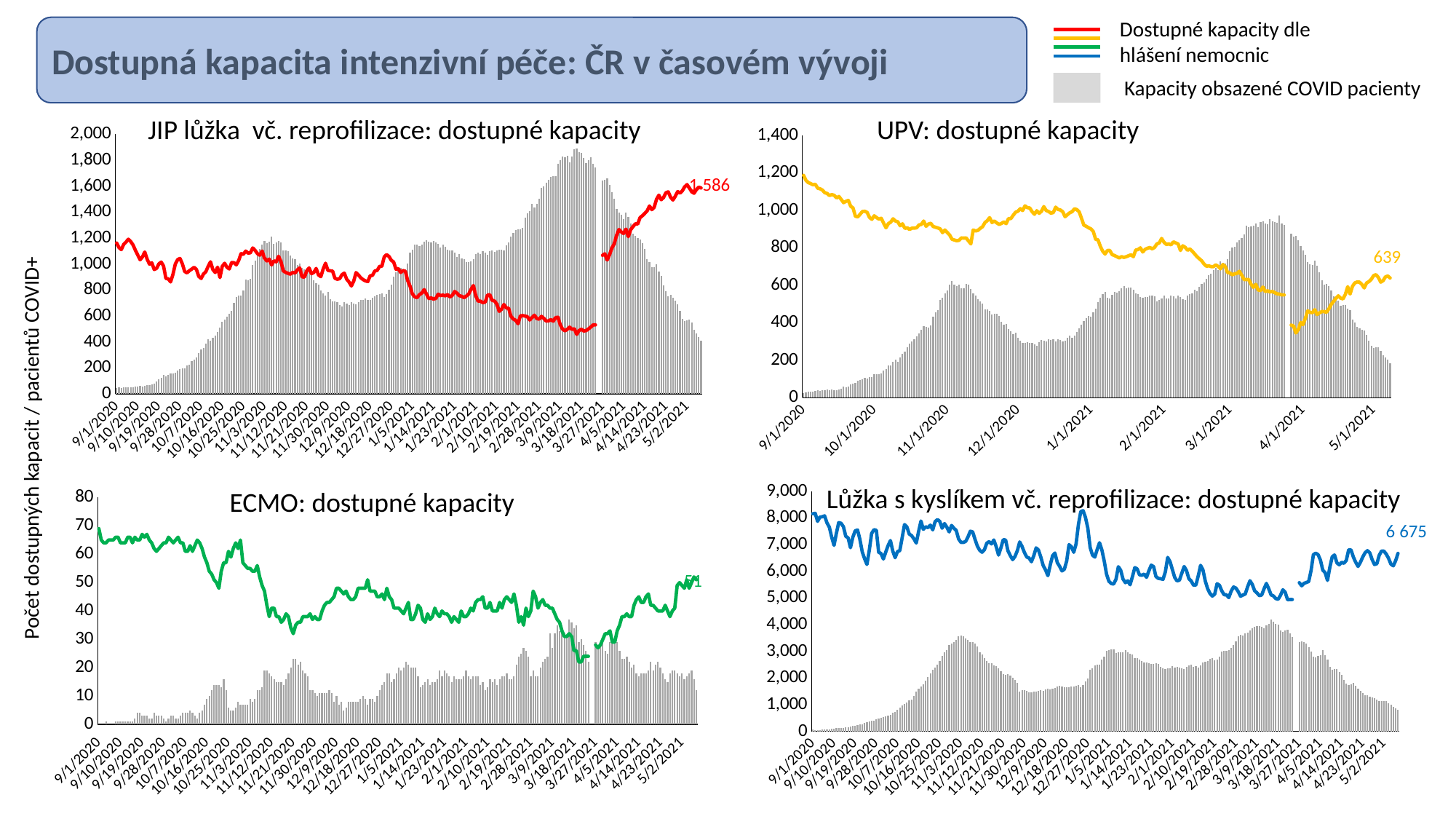

Dostupné kapacity dle hlášení nemocnic
Dostupná kapacita intenzivní péče: ČR v časovém vývoji
Kapacity obsazené COVID pacienty

UPV: dostupné kapacity
JIP lůžka  vč. reprofilizace: dostupné kapacity

### Chart

| Category | upv | UPVVolna | Column1 |
|---|---|---|---|
| 44075 | 27.0 | 1187.0 | None |
| 44076 | 29.0 | 1160.0 | None |
| 44077 | 32.0 | 1148.0 | None |
| 44078 | 34.0 | 1143.0 | None |
| 44079 | 34.0 | 1136.0 | None |
| 44080 | 36.0 | 1139.0 | None |
| 44081 | 40.0 | 1118.0 | None |
| 44082 | 37.0 | 1115.0 | None |
| 44083 | 40.0 | 1108.0 | None |
| 44084 | 42.0 | 1094.0 | None |
| 44085 | 44.0 | 1090.0 | None |
| 44086 | 42.0 | 1079.0 | None |
| 44087 | 45.0 | 1084.0 | None |
| 44088 | 42.0 | 1080.0 | None |
| 44089 | 42.0 | 1066.0 | None |
| 44090 | 43.0 | 1074.0 | None |
| 44091 | 50.0 | 1058.0 | None |
| 44092 | 58.0 | 1041.0 | None |
| 44093 | 57.0 | 1048.0 | None |
| 44094 | 59.0 | 1053.0 | None |
| 44095 | 71.0 | 1022.0 | None |
| 44096 | 75.0 | 1013.0 | None |
| 44097 | 80.0 | 969.0 | None |
| 44098 | 93.0 | 965.0 | None |
| 44099 | 96.0 | 979.0 | None |
| 44100 | 98.0 | 994.0 | None |
| 44101 | 107.0 | 995.0 | None |
| 44102 | 101.0 | 989.0 | None |
| 44103 | 109.0 | 962.0 | None |
| 44104 | 110.0 | 952.0 | None |
| 44105 | 125.0 | 971.0 | None |
| 44106 | 126.0 | 961.0 | None |
| 44107 | 126.0 | 953.0 | None |
| 44108 | 129.0 | 958.0 | None |
| 44109 | 145.0 | 931.0 | None |
| 44110 | 155.0 | 907.0 | None |
| 44111 | 172.0 | 929.0 | None |
| 44112 | 174.0 | 937.0 | None |
| 44113 | 191.0 | 955.0 | None |
| 44114 | 205.0 | 943.0 | None |
| 44115 | 192.0 | 939.0 | None |
| 44116 | 217.0 | 918.0 | None |
| 44117 | 234.0 | 928.0 | None |
| 44118 | 245.0 | 904.0 | None |
| 44119 | 269.0 | 907.0 | None |
| 44120 | 289.0 | 898.0 | None |
| 44121 | 301.0 | 905.0 | None |
| 44122 | 311.0 | 905.0 | None |
| 44123 | 328.0 | 907.0 | None |
| 44124 | 343.0 | 922.0 | None |
| 44125 | 361.0 | 925.0 | None |
| 44126 | 381.0 | 943.0 | None |
| 44127 | 377.0 | 915.0 | None |
| 44128 | 375.0 | 927.0 | None |
| 44129 | 385.0 | 931.0 | None |
| 44130 | 431.0 | 914.0 | None |
| 44131 | 455.0 | 910.0 | None |
| 44132 | 467.0 | 906.0 | None |
| 44133 | 521.0 | 901.0 | None |
| 44134 | 533.0 | 881.0 | None |
| 44135 | 559.0 | 895.0 | None |
| 44136 | 574.0 | 882.0 | None |
| 44137 | 602.0 | 869.0 | None |
| 44138 | 624.0 | 846.0 | None |
| 44139 | 603.0 | 842.0 | None |
| 44140 | 594.0 | 838.0 | None |
| 44141 | 602.0 | 840.0 | None |
| 44142 | 583.0 | 853.0 | None |
| 44143 | 583.0 | 852.0 | None |
| 44144 | 609.0 | 853.0 | None |
| 44145 | 604.0 | 837.0 | None |
| 44146 | 581.0 | 821.0 | None |
| 44147 | 557.0 | 895.0 | None |
| 44148 | 545.0 | 890.0 | None |
| 44149 | 526.0 | 893.0 | None |
| 44150 | 516.0 | 904.0 | None |
| 44151 | 502.0 | 913.0 | None |
| 44152 | 470.0 | 935.0 | None |
| 44153 | 471.0 | 945.0 | None |
| 44154 | 465.0 | 961.0 | None |
| 44155 | 445.0 | 935.0 | None |
| 44156 | 450.0 | 943.0 | None |
| 44157 | 447.0 | 933.0 | None |
| 44158 | 437.0 | 925.0 | None |
| 44159 | 405.0 | 930.0 | None |
| 44160 | 389.0 | 938.0 | None |
| 44161 | 394.0 | 929.0 | None |
| 44162 | 367.0 | 956.0 | None |
| 44163 | 356.0 | 956.0 | None |
| 44164 | 339.0 | 974.0 | None |
| 44165 | 347.0 | 990.0 | None |
| 44166 | 319.0 | 995.0 | None |
| 44167 | 305.0 | 1009.0 | None |
| 44168 | 293.0 | 999.0 | None |
| 44169 | 291.0 | 1024.0 | None |
| 44170 | 297.0 | 1014.0 | None |
| 44171 | 292.0 | 1013.0 | None |
| 44172 | 291.0 | 993.0 | None |
| 44173 | 287.0 | 979.0 | None |
| 44174 | 279.0 | 998.0 | None |
| 44175 | 298.0 | 984.0 | None |
| 44176 | 308.0 | 995.0 | None |
| 44177 | 304.0 | 1020.0 | None |
| 44178 | 302.0 | 999.0 | None |
| 44179 | 312.0 | 994.0 | None |
| 44180 | 308.0 | 985.0 | None |
| 44181 | 312.0 | 988.0 | None |
| 44182 | 302.0 | 1017.0 | None |
| 44183 | 312.0 | 1005.0 | None |
| 44184 | 307.0 | 1002.0 | None |
| 44185 | 301.0 | 993.0 | None |
| 44186 | 306.0 | 966.0 | None |
| 44187 | 319.0 | 977.0 | None |
| 44188 | 332.0 | 987.0 | None |
| 44189 | 320.0 | 993.0 | None |
| 44190 | 331.0 | 1008.0 | None |
| 44191 | 350.0 | 1004.0 | None |
| 44192 | 369.0 | 992.0 | None |
| 44193 | 391.0 | 957.0 | None |
| 44194 | 411.0 | 921.0 | None |
| 44195 | 426.0 | 915.0 | None |
| 44196 | 435.0 | 907.0 | None |
| 44197 | 434.0 | 901.0 | None |
| 44198 | 455.0 | 887.0 | None |
| 44199 | 474.0 | 845.0 | None |
| 44200 | 511.0 | 843.0 | None |
| 44201 | 534.0 | 808.0 | None |
| 44202 | 553.0 | 782.0 | None |
| 44203 | 564.0 | 767.0 | None |
| 44204 | 535.0 | 786.0 | None |
| 44205 | 530.0 | 786.0 | None |
| 44206 | 549.0 | 764.0 | None |
| 44207 | 566.0 | 759.0 | None |
| 44208 | 563.0 | 753.0 | None |
| 44209 | 568.0 | 746.0 | None |
| 44210 | 584.0 | 753.0 | None |
| 44211 | 595.0 | 749.0 | None |
| 44212 | 583.0 | 753.0 | None |
| 44213 | 589.0 | 758.0 | None |
| 44214 | 587.0 | 763.0 | None |
| 44215 | 577.0 | 753.0 | None |
| 44216 | 559.0 | 788.0 | None |
| 44217 | 553.0 | 791.0 | None |
| 44218 | 538.0 | 800.0 | None |
| 44219 | 535.0 | 778.0 | None |
| 44220 | 538.0 | 792.0 | None |
| 44221 | 538.0 | 798.0 | None |
| 44222 | 547.0 | 802.0 | None |
| 44223 | 547.0 | 795.0 | None |
| 44224 | 543.0 | 802.0 | None |
| 44225 | 514.0 | 821.0 | None |
| 44226 | 521.0 | 826.0 | None |
| 44227 | 528.0 | 850.0 | None |
| 44228 | 546.0 | 830.0 | None |
| 44229 | 530.0 | 818.0 | None |
| 44230 | 530.0 | 821.0 | None |
| 44231 | 547.0 | 816.0 | None |
| 44232 | 540.0 | 832.0 | None |
| 44233 | 528.0 | 826.0 | None |
| 44234 | 546.0 | 821.0 | None |
| 44235 | 539.0 | 786.0 | None |
| 44236 | 526.0 | 811.0 | None |
| 44237 | 522.0 | 803.0 | None |
| 44238 | 544.0 | 787.0 | None |
| 44239 | 554.0 | 794.0 | None |
| 44240 | 559.0 | 782.0 | None |
| 44241 | 578.0 | 768.0 | None |
| 44242 | 568.0 | 753.0 | None |
| 44243 | 592.0 | 742.0 | None |
| 44244 | 606.0 | 731.0 | None |
| 44245 | 616.0 | 714.0 | None |
| 44246 | 635.0 | 702.0 | None |
| 44247 | 655.0 | 704.0 | None |
| 44248 | 663.0 | 700.0 | None |
| 44249 | 680.0 | 700.0 | None |
| 44250 | 694.0 | 709.0 | None |
| 44251 | 681.0 | 701.0 | None |
| 44252 | 729.0 | 688.0 | None |
| 44253 | 722.0 | 711.0 | None |
| 44254 | 715.0 | 700.0 | None |
| 44255 | 741.0 | 669.0 | None |
| 44256 | 782.0 | 666.0 | None |
| 44257 | 800.0 | 656.0 | None |
| 44258 | 806.0 | 661.0 | None |
| 44259 | 827.0 | 664.0 | None |
| 44260 | 842.0 | 675.0 | None |
| 44261 | 852.0 | 654.0 | None |
| 44262 | 871.0 | 631.0 | None |
| 44263 | 920.0 | 631.0 | None |
| 44264 | 909.0 | 631.0 | None |
| 44265 | 916.0 | 605.0 | None |
| 44266 | 918.0 | 589.0 | None |
| 44267 | 928.0 | 605.0 | None |
| 44268 | 912.0 | 575.0 | None |
| 44269 | 938.0 | 572.0 | None |
| 44270 | 943.0 | 591.0 | None |
| 44271 | 928.0 | 567.0 | None |
| 44272 | 926.0 | 571.0 | None |
| 44273 | 952.0 | 565.0 | None |
| 44274 | 943.0 | 568.0 | None |
| 44275 | 937.0 | 561.0 | None |
| 44276 | 932.0 | 555.0 | None |
| 44277 | 971.0 | 553.0 | None |
| 44278 | 930.0 | 549.0 | None |
| 44279 | 922.0 | 549.0 | None |
| 44280 | None | None | None |
| 44281 | None | None | None |
| 44282 | 877.0 | 388.0 | None |
| 44283 | 861.0 | 383.0 | None |
| 44284 | 865.0 | 346.0 | None |
| 44285 | 839.0 | 364.0 | None |
| 44286 | 811.0 | 402.0 | None |
| 44287 | 788.0 | 390.0 | None |
| 44288 | 761.0 | 423.0 | None |
| 44289 | 724.0 | 464.0 | None |
| 44290 | 713.0 | 456.0 | None |
| 44291 | 709.0 | 454.0 | None |
| 44292 | 730.0 | 470.0 | None |
| 44293 | 705.0 | 444.0 | None |
| 44294 | 671.0 | 453.0 | None |
| 44295 | 628.0 | 460.0 | None |
| 44296 | 605.0 | 460.0 | None |
| 44297 | 606.0 | 456.0 | None |
| 44298 | 597.0 | 475.0 | None |
| 44299 | 574.0 | 498.0 | None |
| 44300 | 541.0 | 514.0 | None |
| 44301 | 524.0 | 531.0 | None |
| 44302 | 518.0 | 544.0 | None |
| 44303 | 491.0 | 531.0 | None |
| 44304 | 496.0 | 528.0 | None |
| 44305 | 493.0 | 552.0 | None |
| 44306 | 477.0 | 593.0 | None |
| 44307 | 466.0 | 554.0 | None |
| 44308 | 419.0 | 595.0 | None |
| 44309 | 402.0 | 613.0 | None |
| 44310 | 378.0 | 618.0 | None |
| 44311 | 372.0 | 617.0 | None |
| 44312 | 362.0 | 605.0 | None |
| 44313 | 360.0 | 586.0 | None |
| 44314 | 335.0 | 613.0 | None |
| 44315 | 305.0 | 620.0 | None |
| 44316 | 279.0 | 632.0 | None |
| 44317 | 265.0 | 652.0 | None |
| 44318 | 271.0 | 657.0 | None |
| 44319 | 268.0 | 642.0 | None |
| 44320 | 252.0 | 617.0 | None |
| 44321 | 228.0 | 625.0 | None |
| 44322 | 216.0 | 645.0 | None |
| 44323 | 202.0 | 650.0 | None |
| 44324 | 184.0 | 639.0 | None |

### Chart

| Category | Column2 | AROJIPLuzekDOSTUP | Column1 |
|---|---|---|---|
| 44075 | 45.0 | 1163.0 | None |
| 44076 | 49.0 | 1128.0 | None |
| 44077 | 46.0 | 1112.0 | None |
| 44078 | 51.0 | 1152.0 | None |
| 44079 | 49.0 | 1170.0 | None |
| 44080 | 52.0 | 1192.0 | None |
| 44081 | 53.0 | 1174.0 | None |
| 44082 | 50.0 | 1148.0 | None |
| 44083 | 55.0 | 1107.0 | None |
| 44084 | 58.0 | 1070.0 | None |
| 44085 | 62.0 | 1034.0 | None |
| 44086 | 57.0 | 1056.0 | None |
| 44087 | 63.0 | 1094.0 | None |
| 44088 | 70.0 | 1039.0 | None |
| 44089 | 70.0 | 1000.0 | None |
| 44090 | 74.0 | 1011.0 | None |
| 44091 | 81.0 | 959.0 | None |
| 44092 | 98.0 | 967.0 | None |
| 44093 | 112.0 | 1002.0 | None |
| 44094 | 122.0 | 1016.0 | None |
| 44095 | 144.0 | 986.0 | None |
| 44096 | 137.0 | 890.0 | None |
| 44097 | 147.0 | 887.0 | None |
| 44098 | 157.0 | 863.0 | None |
| 44099 | 158.0 | 921.0 | None |
| 44100 | 163.0 | 1001.0 | None |
| 44101 | 178.0 | 1035.0 | None |
| 44102 | 191.0 | 1044.0 | None |
| 44103 | 197.0 | 1002.0 | None |
| 44104 | 195.0 | 944.0 | None |
| 44105 | 218.0 | 933.0 | None |
| 44106 | 224.0 | 950.0 | None |
| 44107 | 253.0 | 962.0 | None |
| 44108 | 267.0 | 976.0 | None |
| 44109 | 281.0 | 959.0 | None |
| 44110 | 315.0 | 905.0 | None |
| 44111 | 344.0 | 890.0 | None |
| 44112 | 356.0 | 924.0 | None |
| 44113 | 388.0 | 942.0 | None |
| 44114 | 419.0 | 983.0 | None |
| 44115 | 410.0 | 1018.0 | None |
| 44116 | 435.0 | 958.0 | None |
| 44117 | 452.0 | 936.0 | None |
| 44118 | 478.0 | 977.0 | None |
| 44119 | 514.0 | 897.0 | None |
| 44120 | 554.0 | 983.0 | None |
| 44121 | 571.0 | 1007.0 | None |
| 44122 | 596.0 | 976.0 | None |
| 44123 | 620.0 | 963.0 | None |
| 44124 | 640.0 | 1013.0 | None |
| 44125 | 702.0 | 1011.0 | None |
| 44126 | 749.0 | 995.0 | None |
| 44127 | 760.0 | 1029.0 | None |
| 44128 | 758.0 | 1081.0 | None |
| 44129 | 800.0 | 1076.0 | None |
| 44130 | 882.0 | 1101.0 | None |
| 44131 | 874.0 | 1085.0 | None |
| 44132 | 887.0 | 1088.0 | None |
| 44133 | 993.0 | 1125.0 | None |
| 44134 | 1028.0 | 1106.0 | None |
| 44135 | 1067.0 | 1081.0 | None |
| 44136 | 1115.0 | 1069.0 | None |
| 44137 | 1151.0 | 1101.0 | None |
| 44138 | 1176.0 | 1047.0 | None |
| 44139 | 1163.0 | 1025.0 | None |
| 44140 | 1173.0 | 1039.0 | None |
| 44141 | 1210.0 | 994.0 | None |
| 44142 | 1155.0 | 1025.0 | None |
| 44143 | 1166.0 | 1018.0 | None |
| 44144 | 1180.0 | 1061.0 | None |
| 44145 | 1167.0 | 1021.0 | None |
| 44146 | 1108.0 | 948.0 | None |
| 44147 | 1104.0 | 937.0 | None |
| 44148 | 1100.0 | 929.0 | None |
| 44149 | 1068.0 | 923.0 | None |
| 44150 | 1043.0 | 937.0 | None |
| 44151 | 1037.0 | 932.0 | None |
| 44152 | 993.0 | 956.0 | None |
| 44153 | 1003.0 | 971.0 | None |
| 44154 | 972.0 | 903.0 | None |
| 44155 | 958.0 | 900.0 | None |
| 44156 | 943.0 | 949.0 | None |
| 44157 | 958.0 | 971.0 | None |
| 44158 | 948.0 | 927.0 | None |
| 44159 | 877.0 | 936.0 | None |
| 44160 | 853.0 | 967.0 | None |
| 44161 | 840.0 | 917.0 | None |
| 44162 | 795.0 | 904.0 | None |
| 44163 | 776.0 | 963.0 | None |
| 44164 | 761.0 | 1007.0 | None |
| 44165 | 786.0 | 952.0 | None |
| 44166 | 728.0 | 949.0 | None |
| 44167 | 712.0 | 947.0 | None |
| 44168 | 714.0 | 891.0 | None |
| 44169 | 710.0 | 884.0 | None |
| 44170 | 685.0 | 888.0 | None |
| 44171 | 672.0 | 919.0 | None |
| 44172 | 710.0 | 931.0 | None |
| 44173 | 698.0 | 884.0 | None |
| 44174 | 684.0 | 863.0 | None |
| 44175 | 709.0 | 832.0 | None |
| 44176 | 697.0 | 870.0 | None |
| 44177 | 693.0 | 935.0 | None |
| 44178 | 707.0 | 917.0 | None |
| 44179 | 725.0 | 895.0 | None |
| 44180 | 722.0 | 881.0 | None |
| 44181 | 734.0 | 871.0 | None |
| 44182 | 723.0 | 866.0 | None |
| 44183 | 726.0 | 910.0 | None |
| 44184 | 743.0 | 914.0 | None |
| 44185 | 752.0 | 948.0 | None |
| 44186 | 762.0 | 952.0 | None |
| 44187 | 767.0 | 983.0 | None |
| 44188 | 777.0 | 984.0 | None |
| 44189 | 746.0 | 1056.0 | None |
| 44190 | 767.0 | 1073.0 | None |
| 44191 | 805.0 | 1060.0 | None |
| 44192 | 845.0 | 1030.0 | None |
| 44193 | 905.0 | 1017.0 | None |
| 44194 | 939.0 | 961.0 | None |
| 44195 | 955.0 | 966.0 | None |
| 44196 | 971.0 | 936.0 | None |
| 44197 | 948.0 | 951.0 | None |
| 44198 | 958.0 | 945.0 | None |
| 44199 | 1004.0 | 874.0 | None |
| 44200 | 1090.0 | 831.0 | None |
| 44201 | 1111.0 | 771.0 | None |
| 44202 | 1149.0 | 749.0 | None |
| 44203 | 1148.0 | 742.0 | None |
| 44204 | 1141.0 | 765.0 | None |
| 44205 | 1148.0 | 777.0 | None |
| 44206 | 1175.0 | 804.0 | None |
| 44207 | 1187.0 | 771.0 | None |
| 44208 | 1173.0 | 735.0 | None |
| 44209 | 1169.0 | 740.0 | None |
| 44210 | 1178.0 | 731.0 | None |
| 44211 | 1168.0 | 736.0 | None |
| 44212 | 1157.0 | 769.0 | None |
| 44213 | 1128.0 | 758.0 | None |
| 44214 | 1153.0 | 762.0 | None |
| 44215 | 1134.0 | 756.0 | None |
| 44216 | 1110.0 | 766.0 | None |
| 44217 | 1104.0 | 748.0 | None |
| 44218 | 1108.0 | 759.0 | None |
| 44219 | 1090.0 | 790.0 | None |
| 44220 | 1056.0 | 777.0 | None |
| 44221 | 1078.0 | 757.0 | None |
| 44222 | 1045.0 | 753.0 | None |
| 44223 | 1036.0 | 742.0 | None |
| 44224 | 1017.0 | 755.0 | None |
| 44225 | 1017.0 | 770.0 | None |
| 44226 | 1021.0 | 806.0 | None |
| 44227 | 1039.0 | 836.0 | None |
| 44228 | 1078.0 | 757.0 | None |
| 44229 | 1089.0 | 715.0 | None |
| 44230 | 1076.0 | 715.0 | None |
| 44231 | 1102.0 | 703.0 | None |
| 44232 | 1088.0 | 708.0 | None |
| 44233 | 1072.0 | 762.0 | None |
| 44234 | 1099.0 | 765.0 | None |
| 44235 | 1108.0 | 721.0 | None |
| 44236 | 1093.0 | 716.0 | None |
| 44237 | 1108.0 | 692.0 | None |
| 44238 | 1114.0 | 636.0 | None |
| 44239 | 1110.0 | 653.0 | None |
| 44240 | 1104.0 | 689.0 | None |
| 44241 | 1145.0 | 663.0 | None |
| 44242 | 1169.0 | 661.0 | None |
| 44243 | 1212.0 | 598.0 | None |
| 44244 | 1240.0 | 577.0 | None |
| 44245 | 1265.0 | 568.0 | None |
| 44246 | 1269.0 | 541.0 | None |
| 44247 | 1267.0 | 602.0 | None |
| 44248 | 1280.0 | 604.0 | None |
| 44249 | 1360.0 | 600.0 | None |
| 44250 | 1389.0 | 595.0 | None |
| 44251 | 1408.0 | 570.0 | None |
| 44252 | 1463.0 | 589.0 | None |
| 44253 | 1439.0 | 607.0 | None |
| 44254 | 1466.0 | 581.0 | None |
| 44255 | 1503.0 | 576.0 | None |
| 44256 | 1586.0 | 598.0 | None |
| 44257 | 1598.0 | 582.0 | None |
| 44258 | 1625.0 | 562.0 | None |
| 44259 | 1651.0 | 563.0 | None |
| 44260 | 1671.0 | 572.0 | None |
| 44261 | 1675.0 | 561.0 | None |
| 44262 | 1677.0 | 588.0 | None |
| 44263 | 1773.0 | 591.0 | None |
| 44264 | 1802.0 | 533.0 | None |
| 44265 | 1831.0 | 499.0 | None |
| 44266 | 1821.0 | 487.0 | None |
| 44267 | 1833.0 | 498.0 | None |
| 44268 | 1782.0 | 515.0 | None |
| 44269 | 1829.0 | 498.0 | None |
| 44270 | 1886.0 | 502.0 | None |
| 44271 | 1893.0 | 459.0 | None |
| 44272 | 1861.0 | 488.0 | None |
| 44273 | 1859.0 | 499.0 | None |
| 44274 | 1818.0 | 485.0 | None |
| 44275 | 1778.0 | 488.0 | None |
| 44276 | 1802.0 | 501.0 | None |
| 44277 | 1822.0 | 515.0 | None |
| 44278 | 1775.0 | 532.0 | None |
| 44279 | 1743.0 | 532.0 | None |
| 44280 | None | None | None |
| 44281 | None | None | None |
| 44282 | 1643.0 | 1068.0 | None |
| 44283 | 1652.0 | 1080.0 | None |
| 44284 | 1662.0 | 1032.0 | None |
| 44285 | 1612.0 | 1073.0 | None |
| 44286 | 1553.0 | 1124.0 | None |
| 44287 | 1505.0 | 1158.0 | None |
| 44288 | 1424.0 | 1222.0 | None |
| 44289 | 1399.0 | 1267.0 | None |
| 44290 | 1379.0 | 1248.0 | None |
| 44291 | 1345.0 | 1236.0 | None |
| 44292 | 1395.0 | 1270.0 | None |
| 44293 | 1363.0 | 1212.0 | None |
| 44294 | 1314.0 | 1265.0 | None |
| 44295 | 1236.0 | 1289.0 | None |
| 44296 | 1220.0 | 1311.0 | None |
| 44297 | 1203.0 | 1309.0 | None |
| 44298 | 1189.0 | 1359.0 | None |
| 44299 | 1160.0 | 1373.0 | None |
| 44300 | 1116.0 | 1391.0 | None |
| 44301 | 1037.0 | 1410.0 | None |
| 44302 | 1016.0 | 1448.0 | None |
| 44303 | 976.0 | 1420.0 | None |
| 44304 | 978.0 | 1438.0 | None |
| 44305 | 997.0 | 1499.0 | None |
| 44306 | 946.0 | 1531.0 | None |
| 44307 | 912.0 | 1496.0 | None |
| 44308 | 837.0 | 1513.0 | None |
| 44309 | 790.0 | 1550.0 | None |
| 44310 | 754.0 | 1557.0 | None |
| 44311 | 764.0 | 1515.0 | None |
| 44312 | 742.0 | 1494.0 | None |
| 44313 | 716.0 | 1523.0 | None |
| 44314 | 691.0 | 1559.0 | None |
| 44315 | 640.0 | 1547.0 | None |
| 44316 | 581.0 | 1565.0 | None |
| 44317 | 560.0 | 1596.0 | None |
| 44318 | 566.0 | 1613.0 | None |
| 44319 | 572.0 | 1586.0 | None |
| 44320 | 548.0 | 1557.0 | None |
| 44321 | 497.0 | 1546.0 | None |
| 44322 | 468.0 | 1574.0 | None |
| 44323 | 441.0 | 1593.0 | None |
| 44324 | 410.0 | 1586.0 | None |
Počet dostupných kapacit / pacientů COVID+

### Chart

| Category | ECMO | ECMOVolna | Column1 |
|---|---|---|---|
| 44075 | 0.0 | 69.0 | None |
| 44076 | 0.0 | 65.0 | None |
| 44077 | 0.0 | 64.0 | None |
| 44078 | 1.0 | 64.0 | None |
| 44079 | 0.0 | 65.0 | None |
| 44080 | 0.0 | 65.0 | None |
| 44081 | 0.0 | 65.0 | None |
| 44082 | 1.0 | 66.0 | None |
| 44083 | 1.0 | 66.0 | None |
| 44084 | 1.0 | 64.0 | None |
| 44085 | 1.0 | 64.0 | None |
| 44086 | 1.0 | 64.0 | None |
| 44087 | 1.0 | 66.0 | None |
| 44088 | 1.0 | 66.0 | None |
| 44089 | 1.0 | 64.0 | None |
| 44090 | 2.0 | 66.0 | None |
| 44091 | 4.0 | 65.0 | None |
| 44092 | 4.0 | 65.0 | None |
| 44093 | 3.0 | 67.0 | None |
| 44094 | 3.0 | 66.0 | None |
| 44095 | 3.0 | 67.0 | None |
| 44096 | 2.0 | 65.0 | None |
| 44097 | 2.0 | 64.0 | None |
| 44098 | 4.0 | 62.0 | None |
| 44099 | 3.0 | 61.0 | None |
| 44100 | 3.0 | 62.0 | None |
| 44101 | 3.0 | 63.0 | None |
| 44102 | 2.0 | 64.0 | None |
| 44103 | 1.0 | 64.0 | None |
| 44104 | 2.0 | 66.0 | None |
| 44105 | 3.0 | 65.0 | None |
| 44106 | 3.0 | 64.0 | None |
| 44107 | 2.0 | 65.0 | None |
| 44108 | 2.0 | 66.0 | None |
| 44109 | 3.0 | 64.0 | None |
| 44110 | 4.0 | 64.0 | None |
| 44111 | 4.0 | 61.0 | None |
| 44112 | 4.0 | 61.0 | None |
| 44113 | 5.0 | 63.0 | None |
| 44114 | 4.0 | 61.0 | None |
| 44115 | 3.0 | 63.0 | None |
| 44116 | 2.0 | 65.0 | None |
| 44117 | 4.0 | 64.0 | None |
| 44118 | 5.0 | 62.0 | None |
| 44119 | 7.0 | 59.0 | None |
| 44120 | 9.0 | 57.0 | None |
| 44121 | 10.0 | 54.0 | None |
| 44122 | 12.0 | 53.0 | None |
| 44123 | 14.0 | 51.0 | None |
| 44124 | 14.0 | 50.0 | None |
| 44125 | 14.0 | 48.0 | None |
| 44126 | 13.0 | 54.0 | None |
| 44127 | 16.0 | 57.0 | None |
| 44128 | 12.0 | 57.0 | None |
| 44129 | 6.0 | 61.0 | None |
| 44130 | 5.0 | 59.0 | None |
| 44131 | 5.0 | 62.0 | None |
| 44132 | 6.0 | 64.0 | None |
| 44133 | 8.0 | 62.0 | None |
| 44134 | 7.0 | 65.0 | None |
| 44135 | 7.0 | 57.0 | None |
| 44136 | 7.0 | 56.0 | None |
| 44137 | 7.0 | 55.0 | None |
| 44138 | 9.0 | 55.0 | None |
| 44139 | 8.0 | 54.0 | None |
| 44140 | 9.0 | 54.0 | None |
| 44141 | 12.0 | 56.0 | None |
| 44142 | 12.0 | 52.0 | None |
| 44143 | 13.0 | 49.0 | None |
| 44144 | 19.0 | 47.0 | None |
| 44145 | 19.0 | 42.0 | None |
| 44146 | 18.0 | 38.0 | None |
| 44147 | 17.0 | 41.0 | None |
| 44148 | 16.0 | 41.0 | None |
| 44149 | 15.0 | 38.0 | None |
| 44150 | 15.0 | 38.0 | None |
| 44151 | 15.0 | 36.0 | None |
| 44152 | 14.0 | 37.0 | None |
| 44153 | 16.0 | 39.0 | None |
| 44154 | 18.0 | 38.0 | None |
| 44155 | 20.0 | 34.0 | None |
| 44156 | 23.0 | 32.0 | None |
| 44157 | 23.0 | 35.0 | None |
| 44158 | 21.0 | 36.0 | None |
| 44159 | 22.0 | 36.0 | None |
| 44160 | 19.0 | 38.0 | None |
| 44161 | 18.0 | 38.0 | None |
| 44162 | 17.0 | 38.0 | None |
| 44163 | 12.0 | 39.0 | None |
| 44164 | 12.0 | 37.0 | None |
| 44165 | 11.0 | 38.0 | None |
| 44166 | 10.0 | 37.0 | None |
| 44167 | 11.0 | 37.0 | None |
| 44168 | 11.0 | 40.0 | None |
| 44169 | 11.0 | 42.0 | None |
| 44170 | 11.0 | 43.0 | None |
| 44171 | 12.0 | 43.0 | None |
| 44172 | 11.0 | 44.0 | None |
| 44173 | 8.0 | 45.0 | None |
| 44174 | 10.0 | 48.0 | None |
| 44175 | 7.0 | 48.0 | None |
| 44176 | 8.0 | 47.0 | None |
| 44177 | 5.0 | 46.0 | None |
| 44178 | 6.0 | 47.0 | None |
| 44179 | 8.0 | 45.0 | None |
| 44180 | 8.0 | 44.0 | None |
| 44181 | 8.0 | 44.0 | None |
| 44182 | 8.0 | 45.0 | None |
| 44183 | 8.0 | 48.0 | None |
| 44184 | 9.0 | 48.0 | None |
| 44185 | 10.0 | 48.0 | None |
| 44186 | 9.0 | 48.0 | None |
| 44187 | 7.0 | 51.0 | None |
| 44188 | 9.0 | 47.0 | None |
| 44189 | 9.0 | 47.0 | None |
| 44190 | 8.0 | 47.0 | None |
| 44191 | 10.0 | 45.0 | None |
| 44192 | 12.0 | 45.0 | None |
| 44193 | 14.0 | 46.0 | None |
| 44194 | 15.0 | 44.0 | None |
| 44195 | 18.0 | 48.0 | None |
| 44196 | 18.0 | 45.0 | None |
| 44197 | 15.0 | 44.0 | None |
| 44198 | 16.0 | 41.0 | None |
| 44199 | 18.0 | 41.0 | None |
| 44200 | 20.0 | 41.0 | None |
| 44201 | 19.0 | 40.0 | None |
| 44202 | 20.0 | 39.0 | None |
| 44203 | 22.0 | 41.0 | None |
| 44204 | 21.0 | 43.0 | None |
| 44205 | 20.0 | 37.0 | None |
| 44206 | 20.0 | 37.0 | None |
| 44207 | 20.0 | 39.0 | None |
| 44208 | 17.0 | 42.0 | None |
| 44209 | 13.0 | 41.0 | None |
| 44210 | 14.0 | 37.0 | None |
| 44211 | 15.0 | 36.0 | None |
| 44212 | 16.0 | 39.0 | None |
| 44213 | 14.0 | 37.0 | None |
| 44214 | 15.0 | 38.0 | None |
| 44215 | 15.0 | 41.0 | None |
| 44216 | 16.0 | 39.0 | None |
| 44217 | 19.0 | 38.0 | None |
| 44218 | 17.0 | 40.0 | None |
| 44219 | 19.0 | 39.0 | None |
| 44220 | 18.0 | 39.0 | None |
| 44221 | 17.0 | 38.0 | None |
| 44222 | 15.0 | 36.0 | None |
| 44223 | 17.0 | 38.0 | None |
| 44224 | 16.0 | 37.0 | None |
| 44225 | 16.0 | 36.0 | None |
| 44226 | 16.0 | 40.0 | None |
| 44227 | 17.0 | 38.0 | None |
| 44228 | 19.0 | 38.0 | None |
| 44229 | 17.0 | 39.0 | None |
| 44230 | 16.0 | 41.0 | None |
| 44231 | 17.0 | 40.0 | None |
| 44232 | 17.0 | 43.0 | None |
| 44233 | 17.0 | 44.0 | None |
| 44234 | 14.0 | 44.0 | None |
| 44235 | 15.0 | 45.0 | None |
| 44236 | 12.0 | 41.0 | None |
| 44237 | 13.0 | 41.0 | None |
| 44238 | 16.0 | 43.0 | None |
| 44239 | 15.0 | 40.0 | None |
| 44240 | 16.0 | 40.0 | None |
| 44241 | 14.0 | 40.0 | None |
| 44242 | 16.0 | 43.0 | None |
| 44243 | 17.0 | 41.0 | None |
| 44244 | 17.0 | 44.0 | None |
| 44245 | 18.0 | 45.0 | None |
| 44246 | 16.0 | 44.0 | None |
| 44247 | 16.0 | 43.0 | None |
| 44248 | 17.0 | 46.0 | None |
| 44249 | 21.0 | 42.0 | None |
| 44250 | 24.0 | 36.0 | None |
| 44251 | 25.0 | 38.0 | None |
| 44252 | 27.0 | 35.0 | None |
| 44253 | 26.0 | 41.0 | None |
| 44254 | 24.0 | 38.0 | None |
| 44255 | 17.0 | 40.0 | None |
| 44256 | 19.0 | 47.0 | None |
| 44257 | 17.0 | 45.0 | None |
| 44258 | 17.0 | 41.0 | None |
| 44259 | 20.0 | 43.0 | None |
| 44260 | 22.0 | 44.0 | None |
| 44261 | 23.0 | 42.0 | None |
| 44262 | 24.0 | 42.0 | None |
| 44263 | 32.0 | 41.0 | None |
| 44264 | 27.0 | 41.0 | None |
| 44265 | 32.0 | 39.0 | None |
| 44266 | 35.0 | 37.0 | None |
| 44267 | 33.0 | 36.0 | None |
| 44268 | 34.0 | 33.0 | None |
| 44269 | 32.0 | 31.0 | None |
| 44270 | 31.0 | 31.0 | None |
| 44271 | 37.0 | 32.0 | None |
| 44272 | 36.0 | 31.0 | None |
| 44273 | 34.0 | 26.0 | None |
| 44274 | 35.0 | 26.0 | None |
| 44275 | 29.0 | 22.0 | None |
| 44276 | 30.0 | 22.0 | None |
| 44277 | 28.0 | 24.0 | None |
| 44278 | 26.0 | 24.0 | None |
| 44279 | 22.0 | 24.0 | None |
| 44280 | None | None | None |
| 44281 | None | None | None |
| 44282 | 29.0 | 28.0 | None |
| 44283 | 27.0 | 27.0 | None |
| 44284 | 29.0 | 28.0 | None |
| 44285 | 29.0 | 30.0 | None |
| 44286 | 26.0 | 32.0 | None |
| 44287 | 25.0 | 32.0 | None |
| 44288 | 29.0 | 33.0 | None |
| 44289 | 29.0 | 29.0 | None |
| 44290 | 31.0 | 29.0 | None |
| 44291 | 29.0 | 33.0 | None |
| 44292 | 26.0 | 35.0 | None |
| 44293 | 23.0 | 38.0 | None |
| 44294 | 23.0 | 38.0 | None |
| 44295 | 24.0 | 39.0 | None |
| 44296 | 22.0 | 38.0 | None |
| 44297 | 20.0 | 38.0 | None |
| 44298 | 21.0 | 42.0 | None |
| 44299 | 18.0 | 44.0 | None |
| 44300 | 17.0 | 45.0 | None |
| 44301 | 18.0 | 43.0 | None |
| 44302 | 18.0 | 43.0 | None |
| 44303 | 18.0 | 45.0 | None |
| 44304 | 19.0 | 46.0 | None |
| 44305 | 22.0 | 42.0 | None |
| 44306 | 19.0 | 42.0 | None |
| 44307 | 21.0 | 41.0 | None |
| 44308 | 22.0 | 40.0 | None |
| 44309 | 20.0 | 40.0 | None |
| 44310 | 18.0 | 40.0 | None |
| 44311 | 16.0 | 42.0 | None |
| 44312 | 15.0 | 40.0 | None |
| 44313 | 18.0 | 38.0 | None |
| 44314 | 19.0 | 40.0 | None |
| 44315 | 19.0 | 41.0 | None |
| 44316 | 18.0 | 49.0 | None |
| 44317 | 17.0 | 50.0 | None |
| 44318 | 18.0 | 49.0 | None |
| 44319 | 16.0 | 48.0 | None |
| 44320 | 17.0 | 51.0 | None |
| 44321 | 18.0 | 48.0 | None |
| 44322 | 19.0 | 50.0 | None |
| 44323 | 16.0 | 52.0 | None |
| 44324 | 12.0 | 51.0 | None |

### Chart

| Category | luzkaKyslik | StdLuzekKyslikDOSTUP | Column1 |
|---|---|---|---|
| 44075 | 60.0 | 8160.0 | None |
| 44076 | 53.0 | 8175.0 | None |
| 44077 | 55.0 | 7876.0 | None |
| 44078 | 56.0 | 8034.0 | None |
| 44079 | 67.0 | 8049.0 | None |
| 44080 | 74.0 | 8080.0 | None |
| 44081 | 85.0 | 7818.0 | None |
| 44082 | 86.0 | 7658.0 | None |
| 44083 | 102.0 | 7288.0 | None |
| 44084 | 103.0 | 6975.0 | None |
| 44085 | 123.0 | 7427.0 | None |
| 44086 | 118.0 | 7828.0 | None |
| 44087 | 131.0 | 7802.0 | None |
| 44088 | 135.0 | 7675.0 | None |
| 44089 | 145.0 | 7313.0 | None |
| 44090 | 166.0 | 7258.0 | None |
| 44091 | 193.0 | 6887.0 | None |
| 44092 | 206.0 | 7283.0 | None |
| 44093 | 221.0 | 7517.0 | None |
| 44094 | 233.0 | 7553.0 | None |
| 44095 | 267.0 | 7203.0 | None |
| 44096 | 270.0 | 6738.0 | None |
| 44097 | 307.0 | 6476.0 | None |
| 44098 | 347.0 | 6259.0 | None |
| 44099 | 382.0 | 6782.0 | None |
| 44100 | 401.0 | 7421.0 | None |
| 44101 | 412.0 | 7562.0 | None |
| 44102 | 443.0 | 7541.0 | None |
| 44103 | 469.0 | 6717.0 | None |
| 44104 | 500.0 | 6671.0 | None |
| 44105 | 535.0 | 6463.0 | None |
| 44106 | 569.0 | 6721.0 | None |
| 44107 | 599.0 | 6964.0 | None |
| 44108 | 625.0 | 7156.0 | None |
| 44109 | 691.0 | 6765.0 | None |
| 44110 | 735.0 | 6512.0 | None |
| 44111 | 816.0 | 6743.0 | None |
| 44112 | 896.0 | 6777.0 | None |
| 44113 | 964.0 | 7265.0 | None |
| 44114 | 1023.0 | 7755.0 | None |
| 44115 | 1092.0 | 7663.0 | None |
| 44116 | 1177.0 | 7401.0 | None |
| 44117 | 1195.0 | 7339.0 | None |
| 44118 | 1321.0 | 7219.0 | None |
| 44119 | 1501.0 | 7063.0 | None |
| 44120 | 1604.0 | 7500.0 | None |
| 44121 | 1671.0 | 7888.0 | None |
| 44122 | 1774.0 | 7577.0 | None |
| 44123 | 1895.0 | 7670.0 | None |
| 44124 | 2032.0 | 7640.0 | None |
| 44125 | 2182.0 | 7733.0 | None |
| 44126 | 2317.0 | 7555.0 | None |
| 44127 | 2379.0 | 7863.0 | None |
| 44128 | 2494.0 | 7943.0 | None |
| 44129 | 2631.0 | 7872.0 | None |
| 44130 | 2836.0 | 7618.0 | None |
| 44131 | 2972.0 | 7794.0 | None |
| 44132 | 3035.0 | 7657.0 | None |
| 44133 | 3251.0 | 7480.0 | None |
| 44134 | 3298.0 | 7722.0 | None |
| 44135 | 3360.0 | 7620.0 | None |
| 44136 | 3443.0 | 7535.0 | None |
| 44137 | 3561.0 | 7216.0 | None |
| 44138 | 3581.0 | 7090.0 | None |
| 44139 | 3557.0 | 7085.0 | None |
| 44140 | 3485.0 | 7121.0 | None |
| 44141 | 3424.0 | 7293.0 | None |
| 44142 | 3350.0 | 7506.0 | None |
| 44143 | 3354.0 | 7478.0 | None |
| 44144 | 3290.0 | 7198.0 | None |
| 44145 | 3196.0 | 6946.0 | None |
| 44146 | 2967.0 | 6789.0 | None |
| 44147 | 2890.0 | 6717.0 | None |
| 44148 | 2750.0 | 6812.0 | None |
| 44149 | 2630.0 | 7056.0 | None |
| 44150 | 2555.0 | 7116.0 | None |
| 44151 | 2561.0 | 7029.0 | None |
| 44152 | 2486.0 | 7176.0 | None |
| 44153 | 2443.0 | 6928.0 | None |
| 44154 | 2364.0 | 6611.0 | None |
| 44155 | 2267.0 | 6876.0 | None |
| 44156 | 2144.0 | 7187.0 | None |
| 44157 | 2129.0 | 7176.0 | None |
| 44158 | 2158.0 | 6774.0 | None |
| 44159 | 2097.0 | 6591.0 | None |
| 44160 | 2023.0 | 6440.0 | None |
| 44161 | 1933.0 | 6558.0 | None |
| 44162 | 1809.0 | 6776.0 | None |
| 44163 | 1504.0 | 7102.0 | None |
| 44164 | 1544.0 | 6937.0 | None |
| 44165 | 1539.0 | 6713.0 | None |
| 44166 | 1529.0 | 6539.0 | None |
| 44167 | 1470.0 | 6499.0 | None |
| 44168 | 1463.0 | 6361.0 | None |
| 44169 | 1493.0 | 6588.0 | None |
| 44170 | 1479.0 | 6880.0 | None |
| 44171 | 1506.0 | 6798.0 | None |
| 44172 | 1555.0 | 6534.0 | None |
| 44173 | 1526.0 | 6218.0 | None |
| 44174 | 1570.0 | 6057.0 | None |
| 44175 | 1590.0 | 5839.0 | None |
| 44176 | 1561.0 | 6239.0 | None |
| 44177 | 1603.0 | 6584.0 | None |
| 44178 | 1641.0 | 6689.0 | None |
| 44179 | 1681.0 | 6329.0 | None |
| 44180 | 1705.0 | 6187.0 | None |
| 44181 | 1689.0 | 6016.0 | None |
| 44182 | 1651.0 | 6079.0 | None |
| 44183 | 1653.0 | 6390.0 | None |
| 44184 | 1645.0 | 7001.0 | None |
| 44185 | 1680.0 | 6923.0 | None |
| 44186 | 1680.0 | 6715.0 | None |
| 44187 | 1715.0 | 7026.0 | None |
| 44188 | 1737.0 | 7756.0 | None |
| 44189 | 1647.0 | 8241.0 | None |
| 44190 | 1750.0 | 8278.0 | None |
| 44191 | 1862.0 | 8026.0 | None |
| 44192 | 1988.0 | 7626.0 | None |
| 44193 | 2297.0 | 6892.0 | None |
| 44194 | 2357.0 | 6611.0 | None |
| 44195 | 2480.0 | 6536.0 | None |
| 44196 | 2501.0 | 6823.0 | None |
| 44197 | 2500.0 | 7074.0 | None |
| 44198 | 2685.0 | 6801.0 | None |
| 44199 | 2801.0 | 6380.0 | None |
| 44200 | 3024.0 | 5891.0 | None |
| 44201 | 3052.0 | 5626.0 | None |
| 44202 | 3084.0 | 5545.0 | None |
| 44203 | 3077.0 | 5523.0 | None |
| 44204 | 2935.0 | 5704.0 | None |
| 44205 | 2966.0 | 6175.0 | None |
| 44206 | 2973.0 | 6044.0 | None |
| 44207 | 2975.0 | 5711.0 | None |
| 44208 | 3043.0 | 5576.0 | None |
| 44209 | 2965.0 | 5644.0 | None |
| 44210 | 2924.0 | 5499.0 | None |
| 44211 | 2872.0 | 5803.0 | None |
| 44212 | 2757.0 | 6140.0 | None |
| 44213 | 2745.0 | 6093.0 | None |
| 44214 | 2703.0 | 5870.0 | None |
| 44215 | 2640.0 | 5854.0 | None |
| 44216 | 2595.0 | 5899.0 | None |
| 44217 | 2590.0 | 5776.0 | None |
| 44218 | 2555.0 | 6024.0 | None |
| 44219 | 2521.0 | 6232.0 | None |
| 44220 | 2522.0 | 6179.0 | None |
| 44221 | 2545.0 | 5805.0 | None |
| 44222 | 2526.0 | 5737.0 | None |
| 44223 | 2418.0 | 5724.0 | None |
| 44224 | 2360.0 | 5700.0 | None |
| 44225 | 2342.0 | 5983.0 | None |
| 44226 | 2377.0 | 6522.0 | None |
| 44227 | 2373.0 | 6366.0 | None |
| 44228 | 2456.0 | 6063.0 | None |
| 44229 | 2392.0 | 5772.0 | None |
| 44230 | 2414.0 | 5641.0 | None |
| 44231 | 2394.0 | 5673.0 | None |
| 44232 | 2367.0 | 5928.0 | None |
| 44233 | 2345.0 | 6183.0 | None |
| 44234 | 2409.0 | 6027.0 | None |
| 44235 | 2472.0 | 5727.0 | None |
| 44236 | 2489.0 | 5640.0 | None |
| 44237 | 2419.0 | 5479.0 | None |
| 44238 | 2453.0 | 5489.0 | None |
| 44239 | 2404.0 | 5829.0 | None |
| 44240 | 2470.0 | 6224.0 | None |
| 44241 | 2588.0 | 6055.0 | None |
| 44242 | 2620.0 | 5637.0 | None |
| 44243 | 2651.0 | 5351.0 | None |
| 44244 | 2715.0 | 5169.0 | None |
| 44245 | 2756.0 | 5073.0 | None |
| 44246 | 2677.0 | 5144.0 | None |
| 44247 | 2684.0 | 5536.0 | None |
| 44248 | 2806.0 | 5481.0 | None |
| 44249 | 3000.0 | 5274.0 | None |
| 44250 | 3019.0 | 5126.0 | None |
| 44251 | 3030.0 | 5121.0 | None |
| 44252 | 3041.0 | 5015.0 | None |
| 44253 | 3127.0 | 5258.0 | None |
| 44254 | 3233.0 | 5413.0 | None |
| 44255 | 3371.0 | 5376.0 | None |
| 44256 | 3575.0 | 5243.0 | None |
| 44257 | 3620.0 | 5068.0 | None |
| 44258 | 3596.0 | 5112.0 | None |
| 44259 | 3680.0 | 5150.0 | None |
| 44260 | 3707.0 | 5422.0 | None |
| 44261 | 3787.0 | 5649.0 | None |
| 44262 | 3875.0 | 5510.0 | None |
| 44263 | 3927.0 | 5272.0 | None |
| 44264 | 3943.0 | 5192.0 | None |
| 44265 | 3956.0 | 5090.0 | None |
| 44266 | 3926.0 | 5114.0 | None |
| 44267 | 3862.0 | 5348.0 | None |
| 44268 | 3973.0 | 5548.0 | None |
| 44269 | 4042.0 | 5347.0 | None |
| 44270 | 4188.0 | 5117.0 | None |
| 44271 | 4103.0 | 5079.0 | None |
| 44272 | 4024.0 | 4981.0 | None |
| 44273 | 3995.0 | 4955.0 | None |
| 44274 | 3792.0 | 5105.0 | None |
| 44275 | 3718.0 | 5311.0 | None |
| 44276 | 3795.0 | 5216.0 | None |
| 44277 | 3812.0 | 4939.0 | None |
| 44278 | 3682.0 | 4945.0 | None |
| 44279 | 3538.0 | 4945.0 | None |
| 44280 | None | None | None |
| 44281 | None | None | None |
| 44282 | 3355.0 | 5577.0 | None |
| 44283 | 3384.0 | 5461.0 | None |
| 44284 | 3357.0 | 5550.0 | None |
| 44285 | 3283.0 | 5584.0 | None |
| 44286 | 3147.0 | 5620.0 | None |
| 44287 | 2999.0 | 6031.0 | None |
| 44288 | 2814.0 | 6629.0 | None |
| 44289 | 2771.0 | 6682.0 | None |
| 44290 | 2831.0 | 6625.0 | None |
| 44291 | 2844.0 | 6420.0 | None |
| 44292 | 3043.0 | 6045.0 | None |
| 44293 | 2867.0 | 5949.0 | None |
| 44294 | 2688.0 | 5662.0 | None |
| 44295 | 2417.0 | 6153.0 | None |
| 44296 | 2322.0 | 6546.0 | None |
| 44297 | 2337.0 | 6615.0 | None |
| 44298 | 2332.0 | 6320.0 | None |
| 44299 | 2238.0 | 6245.0 | None |
| 44300 | 2108.0 | 6340.0 | None |
| 44301 | 1931.0 | 6304.0 | None |
| 44302 | 1785.0 | 6414.0 | None |
| 44303 | 1749.0 | 6809.0 | None |
| 44304 | 1756.0 | 6804.0 | None |
| 44305 | 1811.0 | 6537.0 | None |
| 44306 | 1708.0 | 6340.0 | None |
| 44307 | 1614.0 | 6185.0 | None |
| 44308 | 1528.0 | 6341.0 | None |
| 44309 | 1425.0 | 6541.0 | None |
| 44310 | 1356.0 | 6698.0 | None |
| 44311 | 1356.0 | 6777.0 | None |
| 44312 | 1304.0 | 6693.0 | None |
| 44313 | 1280.0 | 6438.0 | None |
| 44314 | 1241.0 | 6257.0 | None |
| 44315 | 1187.0 | 6287.0 | None |
| 44316 | 1141.0 | 6605.0 | None |
| 44317 | 1147.0 | 6762.0 | None |
| 44318 | 1138.0 | 6758.0 | None |
| 44319 | 1134.0 | 6648.0 | None |
| 44320 | 1062.0 | 6485.0 | None |
| 44321 | 991.0 | 6269.0 | None |
| 44322 | 933.0 | 6208.0 | None |
| 44323 | 873.0 | 6402.0 | None |
| 44324 | 817.0 | 6675.0 | None |
Lůžka s kyslíkem vč. reprofilizace: dostupné kapacity
ECMO: dostupné kapacity